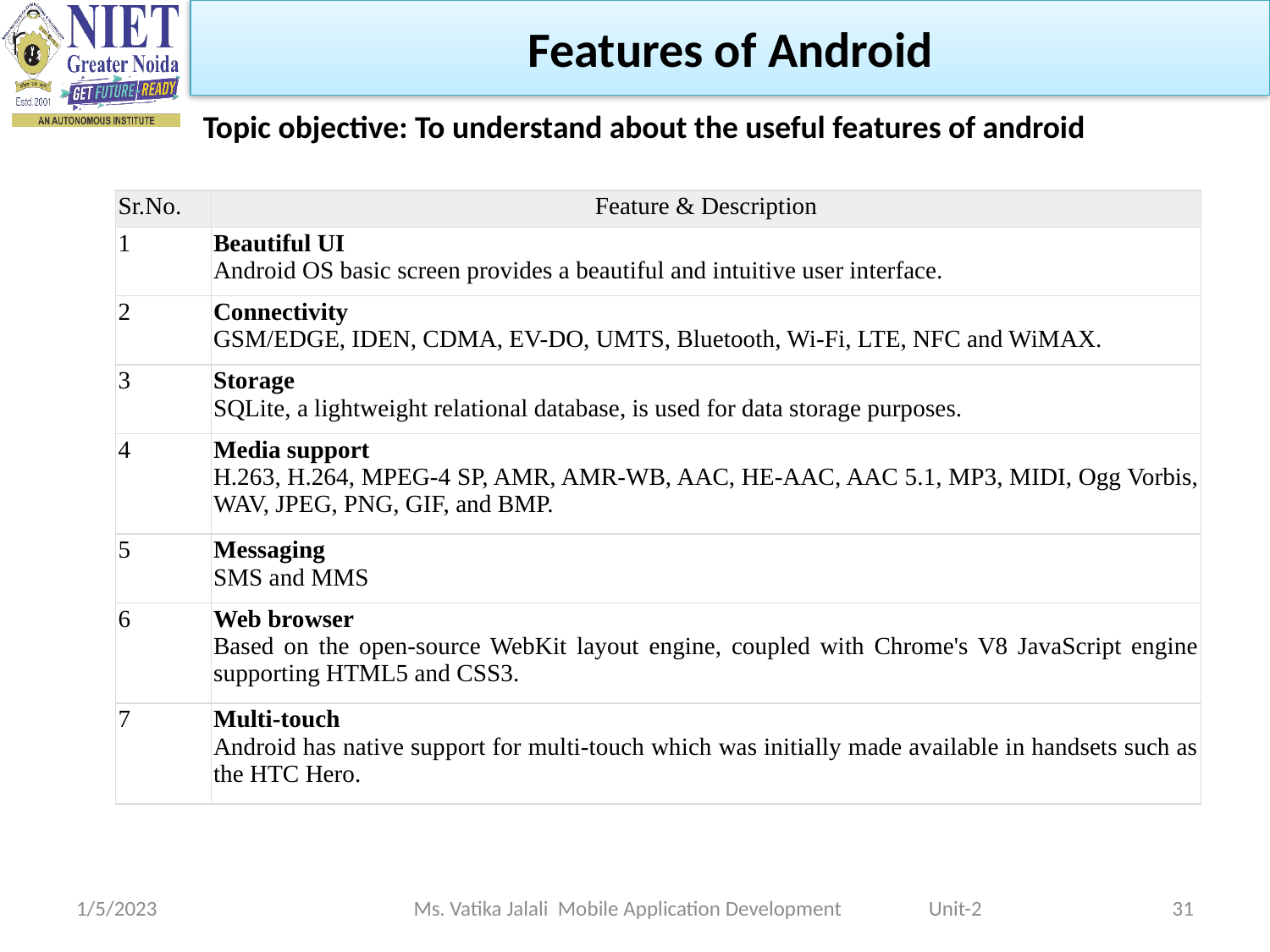

Features of Android

Topic objective: To understand about the useful features of android

| Sr.No. | Feature & Description |
| --- | --- |
| 1 | Beautiful UI Android OS basic screen provides a beautiful and intuitive user interface. |
| 2 | Connectivity GSM/EDGE, IDEN, CDMA, EV-DO, UMTS, Bluetooth, Wi-Fi, LTE, NFC and WiMAX. |
| 3 | Storage SQLite, a lightweight relational database, is used for data storage purposes. |
| 4 | Media support H.263, H.264, MPEG-4 SP, AMR, AMR-WB, AAC, HE-AAC, AAC 5.1, MP3, MIDI, Ogg Vorbis, WAV, JPEG, PNG, GIF, and BMP. |
| 5 | Messaging SMS and MMS |
| 6 | Web browser Based on the open-source WebKit layout engine, coupled with Chrome's V8 JavaScript engine supporting HTML5 and CSS3. |
| 7 | Multi-touch Android has native support for multi-touch which was initially made available in handsets such as the HTC Hero. |

1/5/2023
Ms. Vatika Jalali  Mobile Application Development                  Unit-2
31